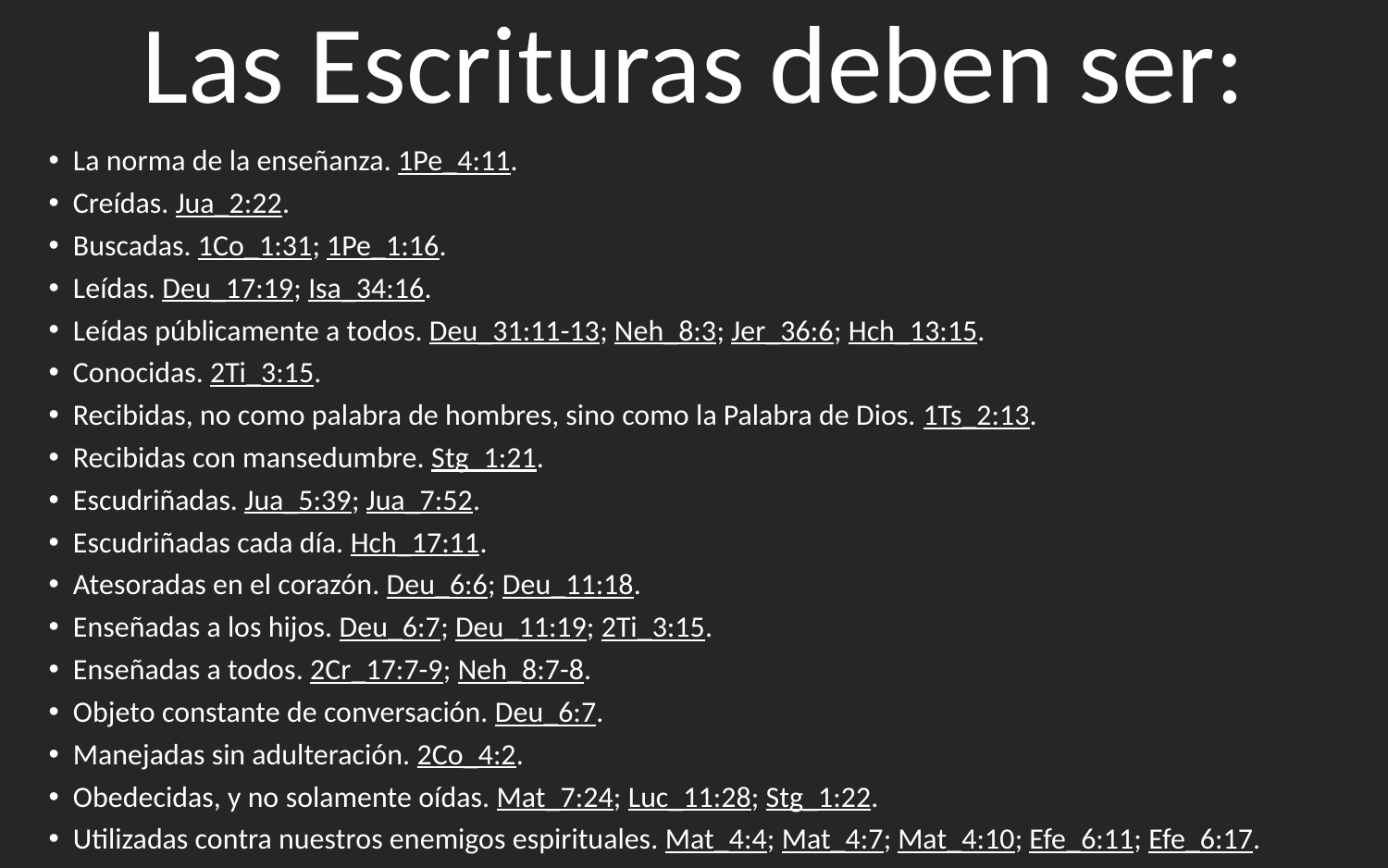

# Las Escrituras deben ser:
La norma de la enseñanza. 1Pe_4:11.
Creídas. Jua_2:22.
Buscadas. 1Co_1:31; 1Pe_1:16.
Leídas. Deu_17:19; Isa_34:16.
Leídas públicamente a todos. Deu_31:11-13; Neh_8:3; Jer_36:6; Hch_13:15.
Conocidas. 2Ti_3:15.
Recibidas, no como palabra de hombres, sino como la Palabra de Dios. 1Ts_2:13.
Recibidas con mansedumbre. Stg_1:21.
Escudriñadas. Jua_5:39; Jua_7:52.
Escudriñadas cada día. Hch_17:11.
Atesoradas en el corazón. Deu_6:6; Deu_11:18.
Enseñadas a los hijos. Deu_6:7; Deu_11:19; 2Ti_3:15.
Enseñadas a todos. 2Cr_17:7-9; Neh_8:7-8.
Objeto constante de conversación. Deu_6:7.
Manejadas sin adulteración. 2Co_4:2.
Obedecidas, y no solamente oídas. Mat_7:24; Luc_11:28; Stg_1:22.
Utilizadas contra nuestros enemigos espirituales. Mat_4:4; Mat_4:7; Mat_4:10; Efe_6:11; Efe_6:17.